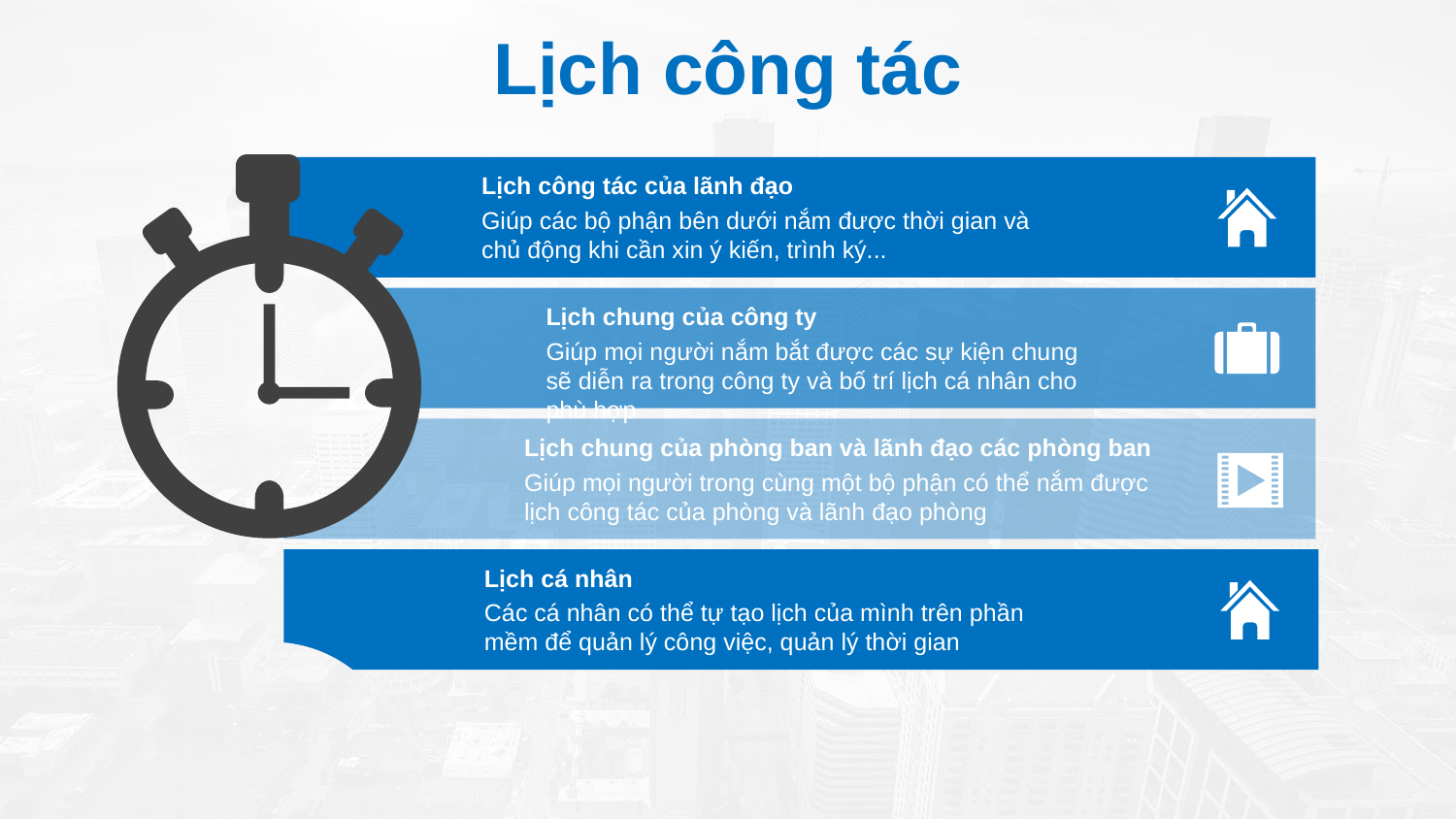

Lịch công tác

Lịch công tác của lãnh đạo
Giúp các bộ phận bên dưới nắm được thời gian và chủ động khi cần xin ý kiến, trình ký...

Lịch chung của công ty
Giúp mọi người nắm bắt được các sự kiện chung sẽ diễn ra trong công ty và bố trí lịch cá nhân cho phù hợp

Lịch chung của phòng ban và lãnh đạo các phòng ban
Giúp mọi người trong cùng một bộ phận có thể nắm được lịch công tác của phòng và lãnh đạo phòng

Lịch cá nhân
Các cá nhân có thể tự tạo lịch của mình trên phần mềm để quản lý công việc, quản lý thời gian